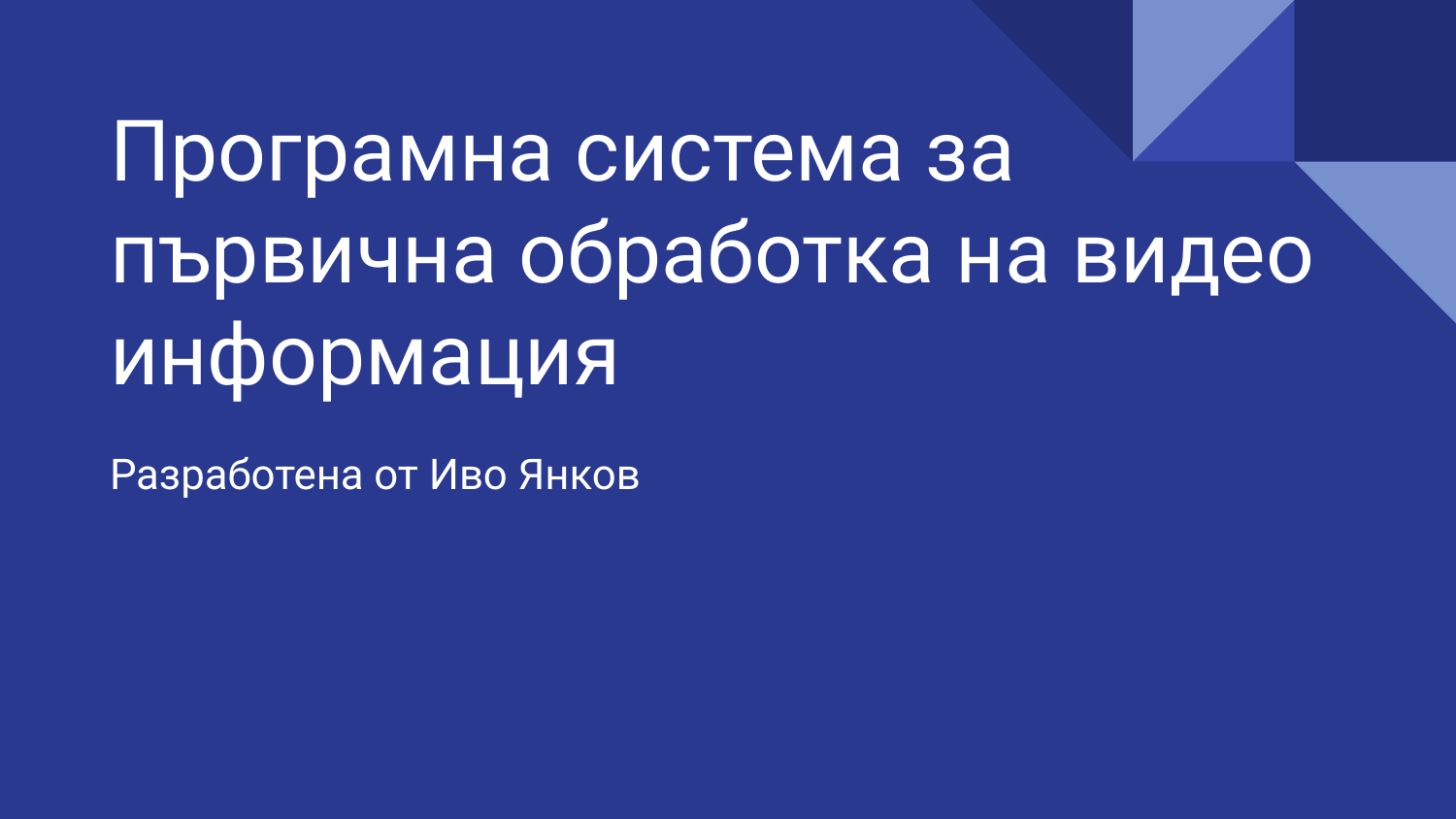

# Програмна система за първична обработка на видео информация
Разработена от Иво Янков